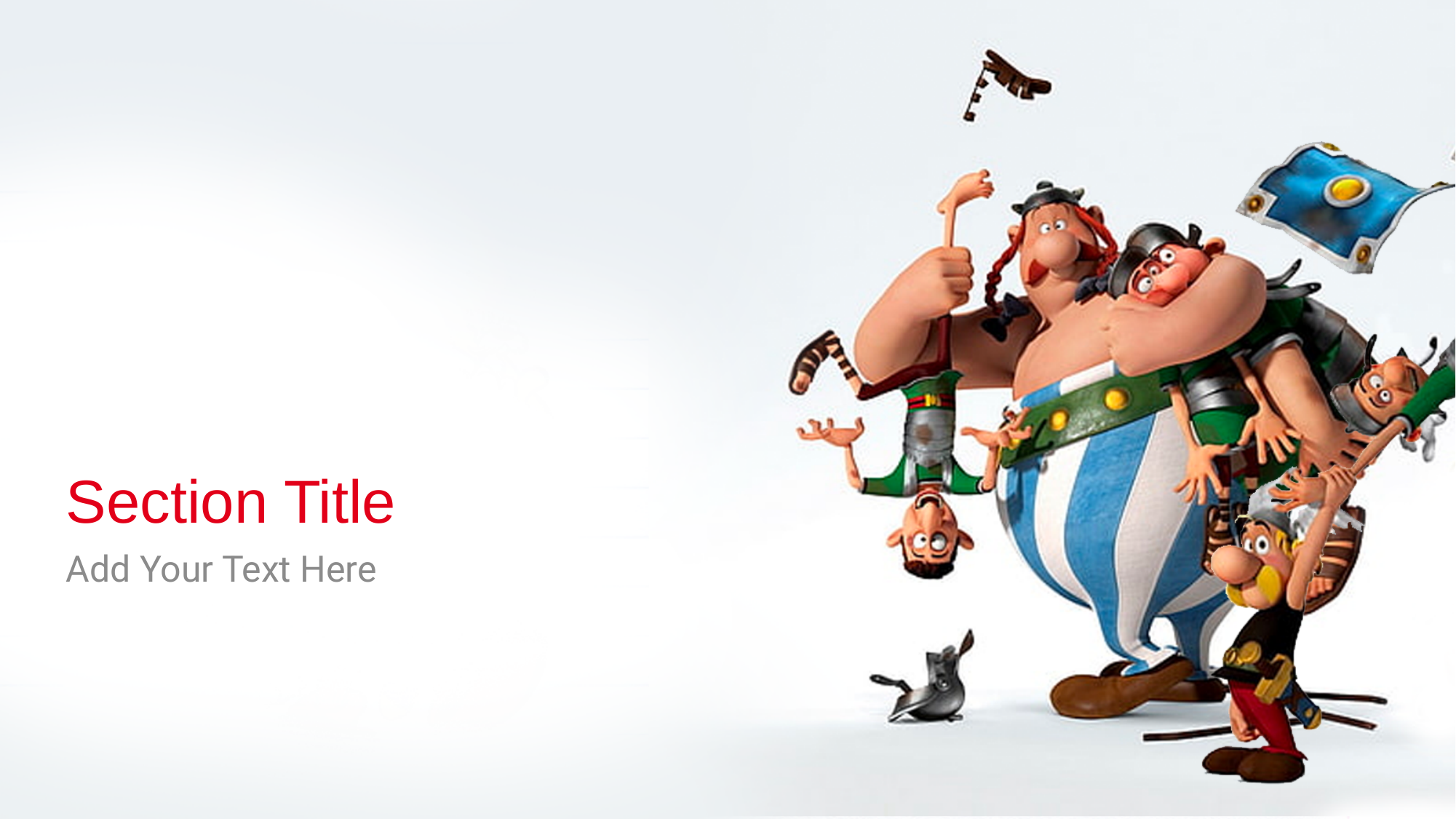

# Section Title
Add Your Text Here